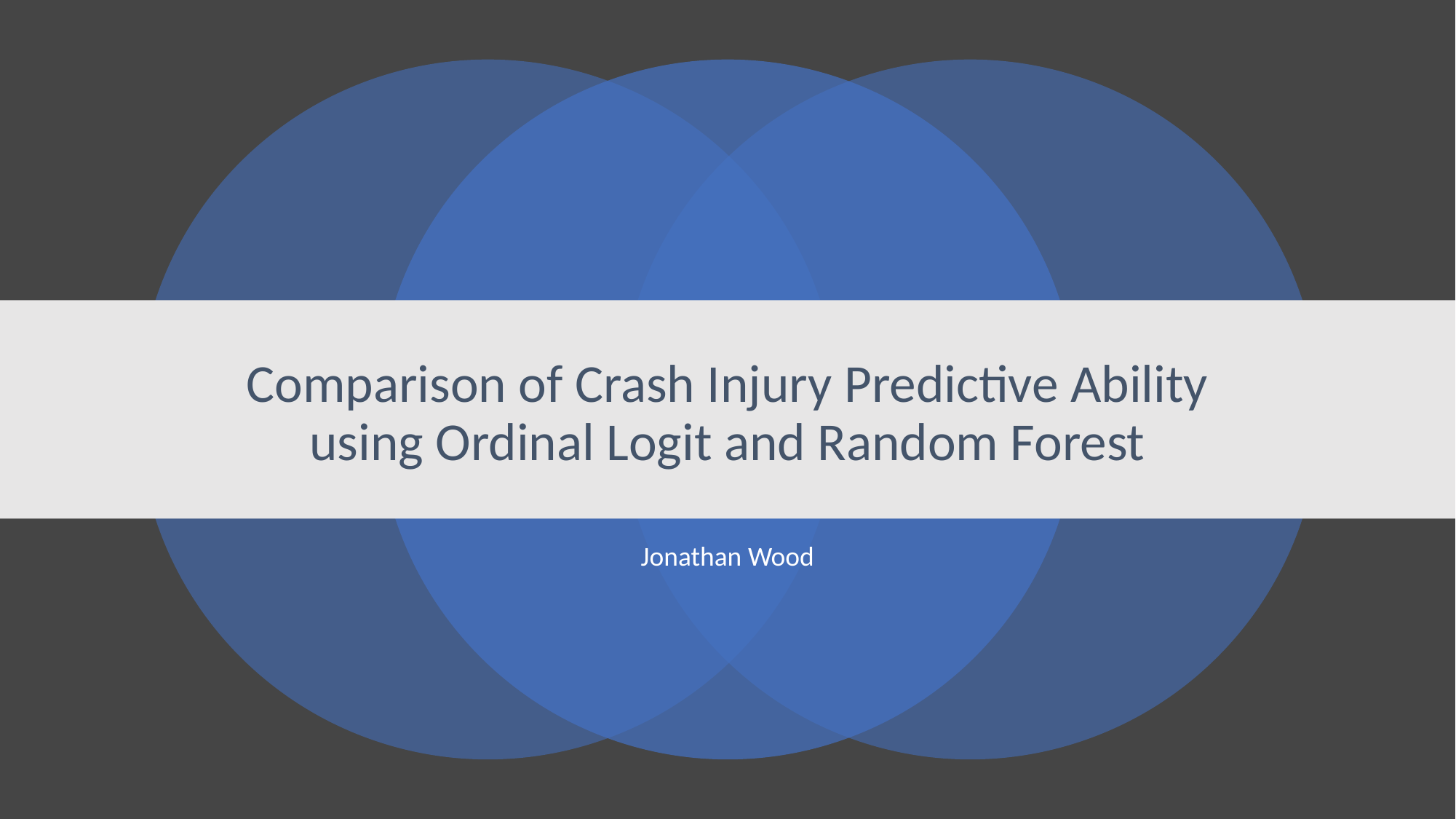

# Comparison of Crash Injury Predictive Ability using Ordinal Logit and Random Forest
Jonathan Wood